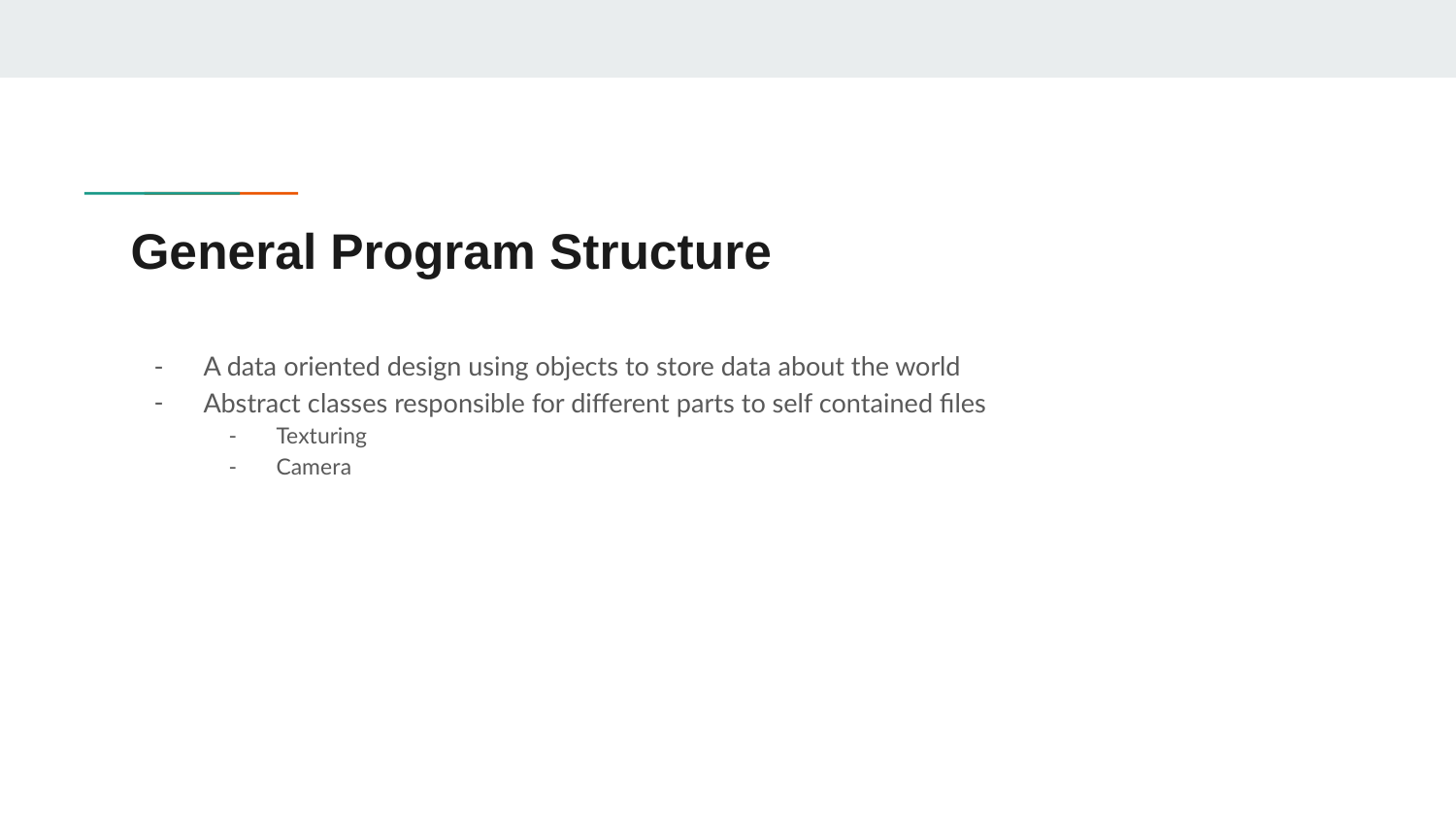

# General Program Structure
A data oriented design using objects to store data about the world
Abstract classes responsible for different parts to self contained files
Texturing
Camera